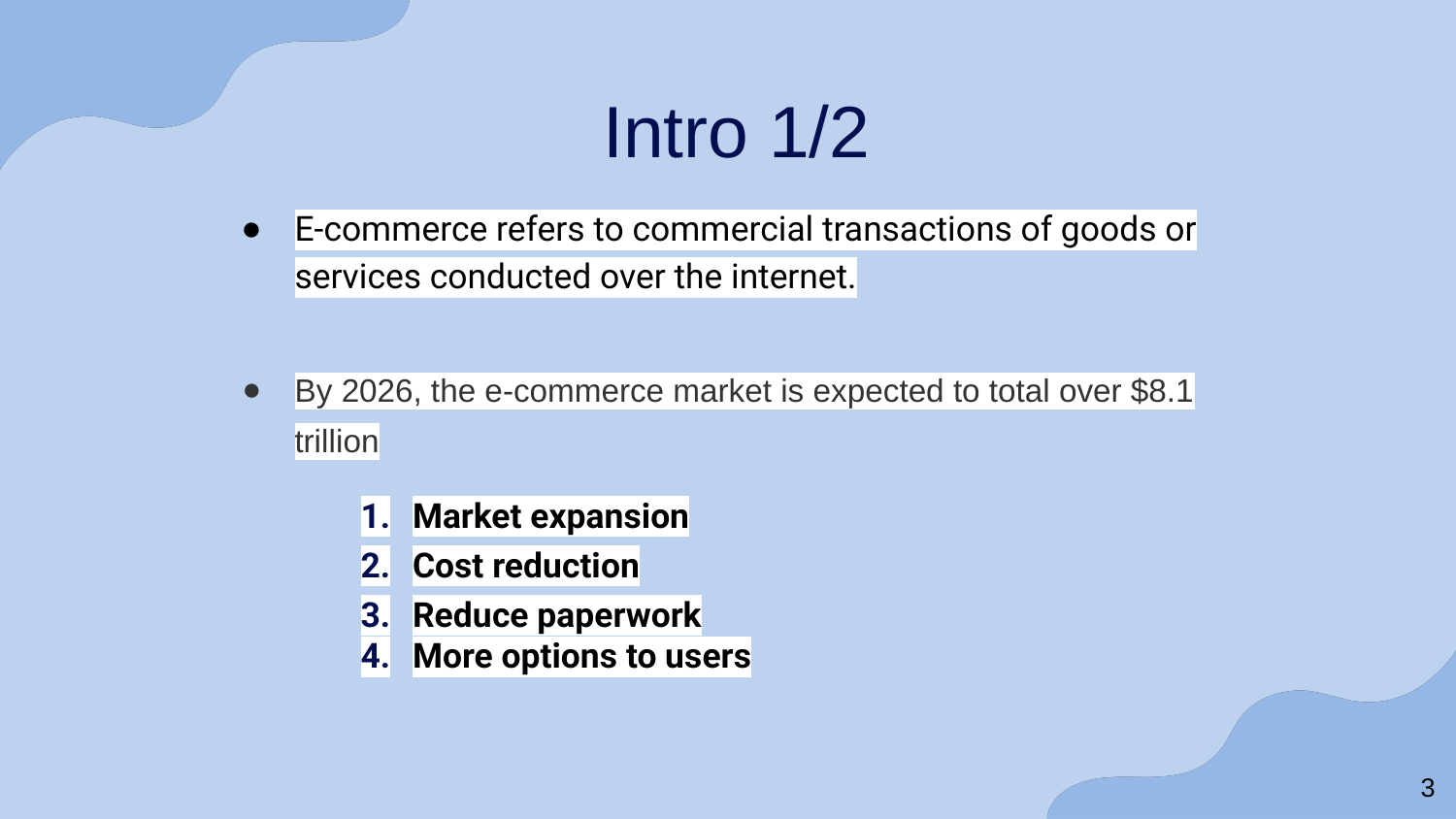

Intro 1/2
E-commerce refers to commercial transactions of goods or services conducted over the internet.

By 2026, the e-commerce market is expected to total over $8.1 trillion

Market expansion
Cost reduction
Reduce paperwork
More options to users

3